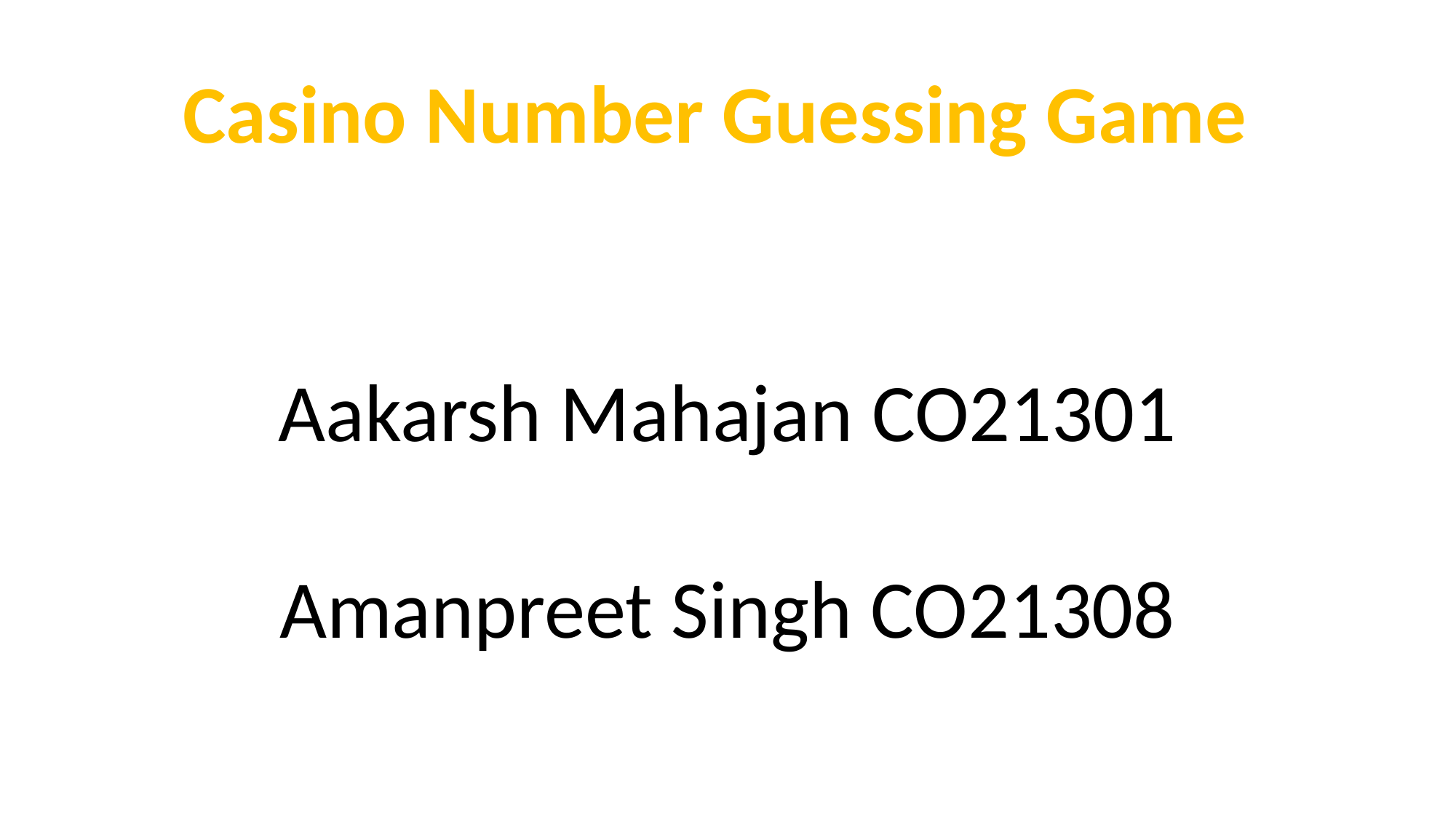

Casino Number Guessing Game
Aakarsh Mahajan CO21301

Amanpreet Singh CO21308